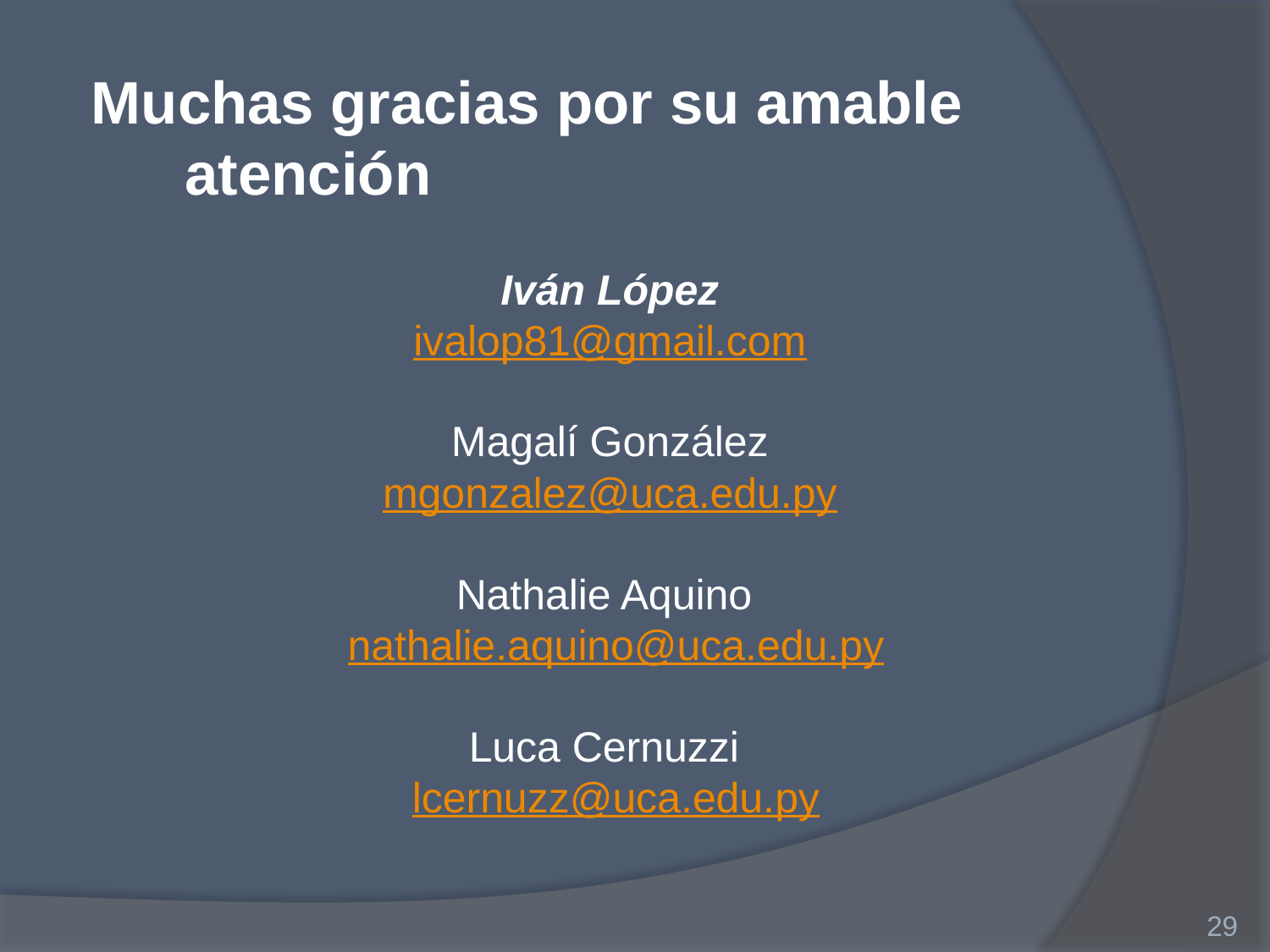

# Muchas gracias por su amable 				atención
Iván López
ivalop81@gmail.com

Magalí González
mgonzalez@uca.edu.py

Nathalie Aquino
 nathalie.aquino@uca.edu.py

Luca Cernuzzi
 lcernuzz@uca.edu.py

29